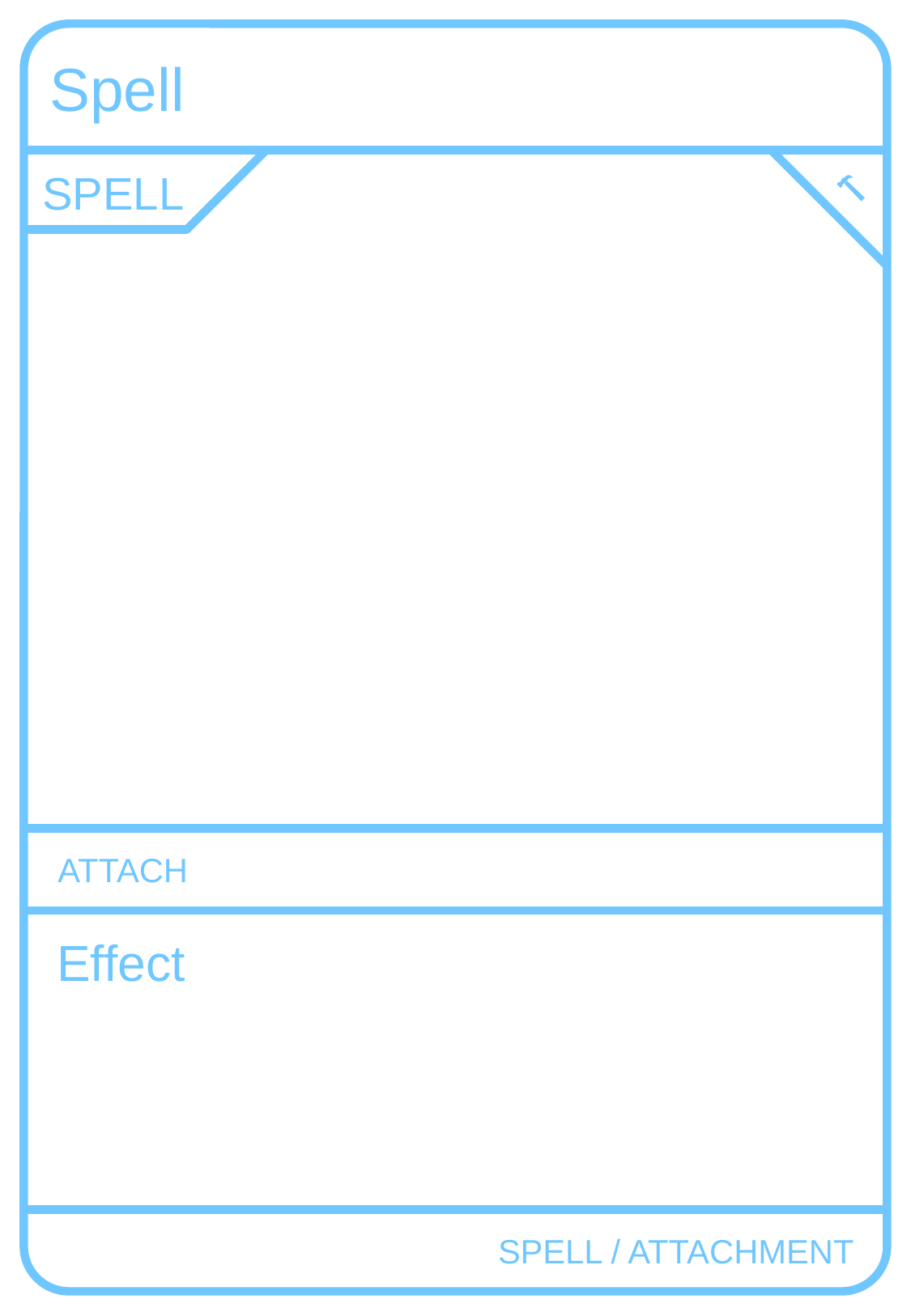

Spell
SPELL
🔨
ATTACH
Effect
SPELL / ATTACHMENT